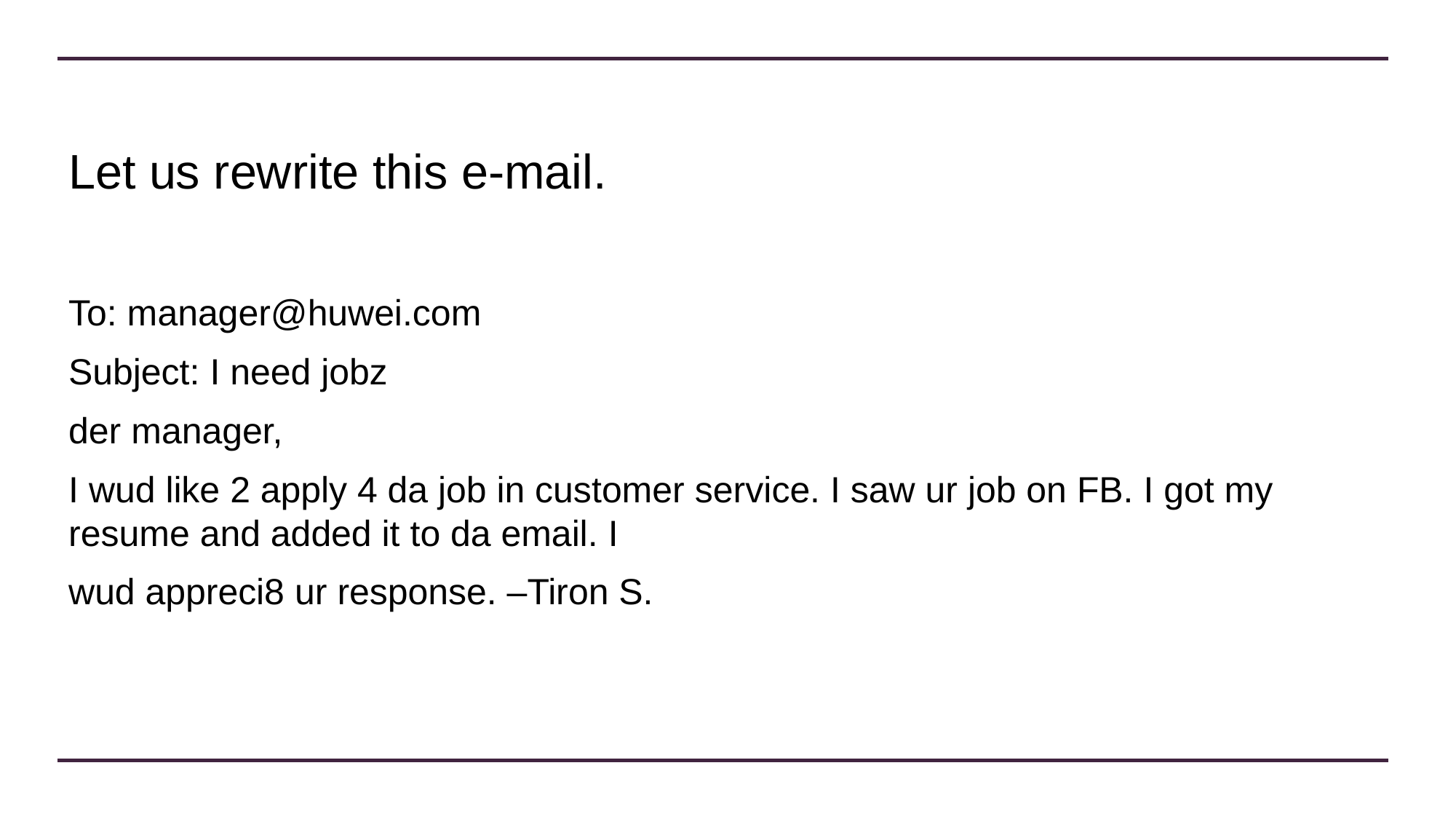

# Let us rewrite this e-mail.
To: manager@huwei.com
Subject: I need jobz
der manager,
I wud like 2 apply 4 da job in customer service. I saw ur job on FB. I got my resume and added it to da email. I
wud appreci8 ur response. –Tiron S.